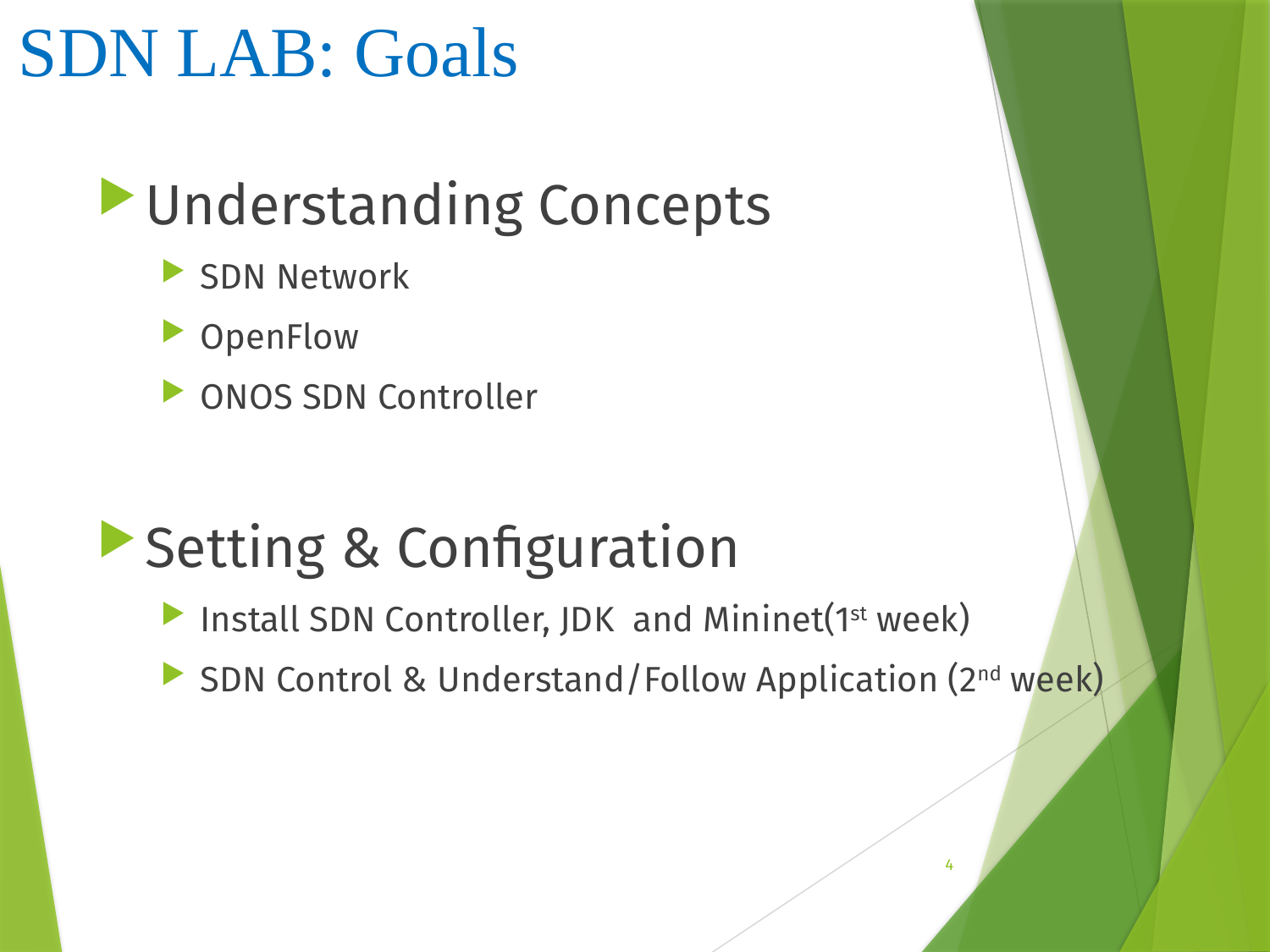

SDN LAB: Goals
Understanding Concepts
SDN Network
OpenFlow
ONOS SDN Controller

Setting & Configuration
Install SDN Controller, JDK  and Mininet(1st week)
SDN Control & Understand/Follow Application (2nd week)

4